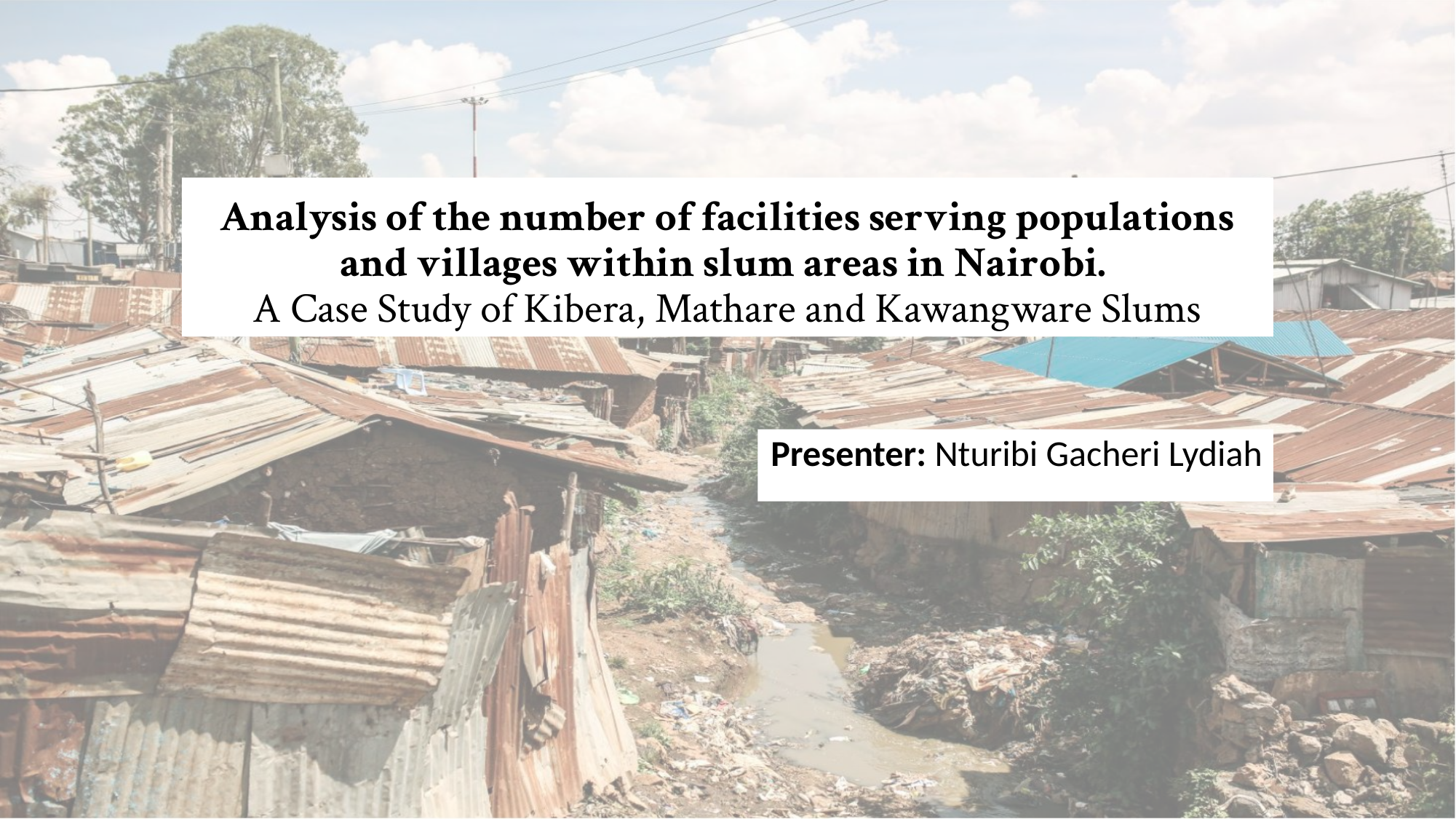

# Analysis of the number of facilities serving populations and villages within slum areas in Nairobi. A Case Study of Kibera, Mathare and Kawangware Slums
Presenter: Nturibi Gacheri Lydiah